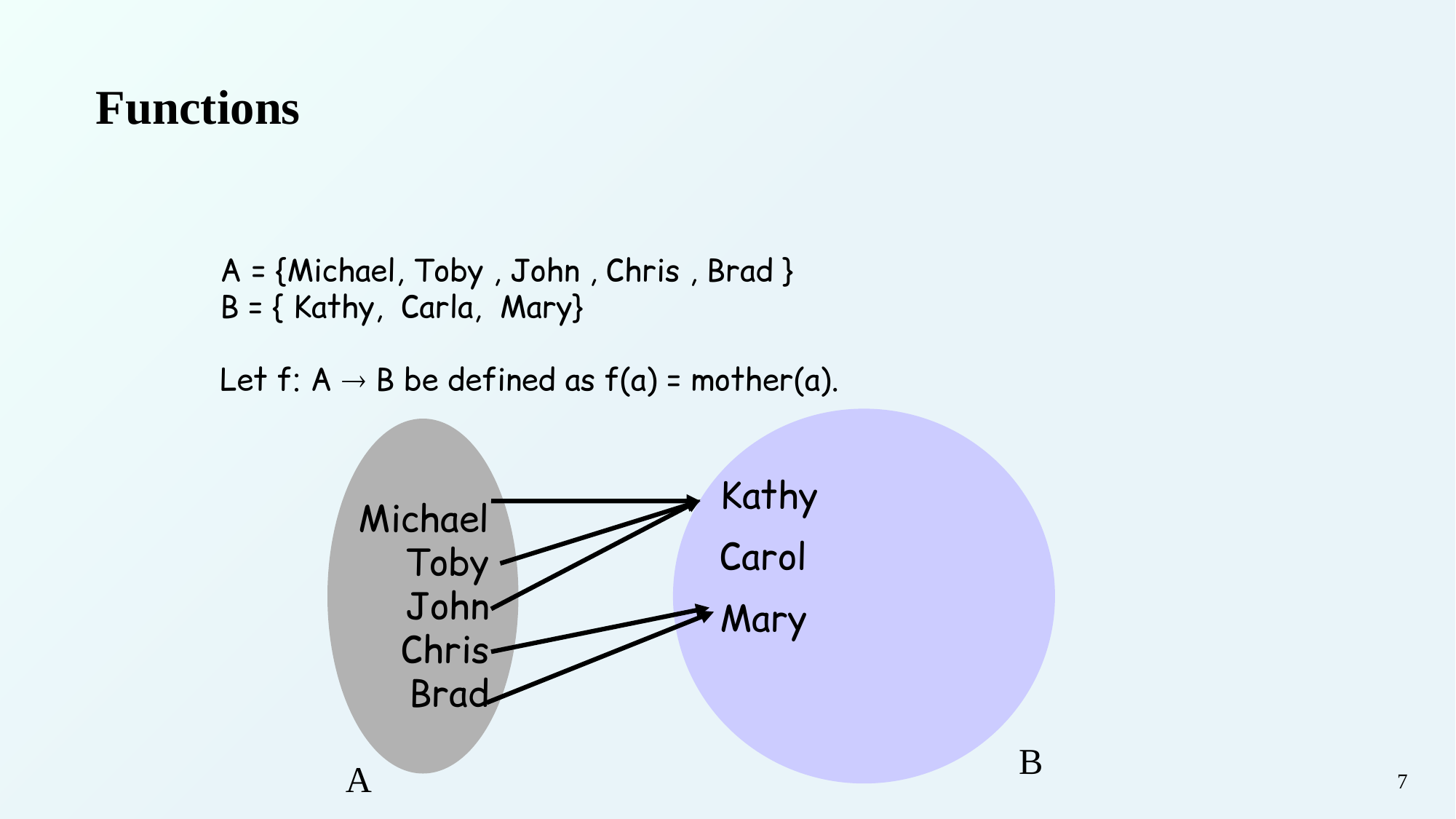

# Functions
A = {Michael, Toby , John , Chris , Brad }
B = { Kathy,  Carla,  Mary}

Let f: A → B be defined as f(a) = mother(a).

Kathy
Carol
Mary

Michael Toby John Chris Brad

B
A
7